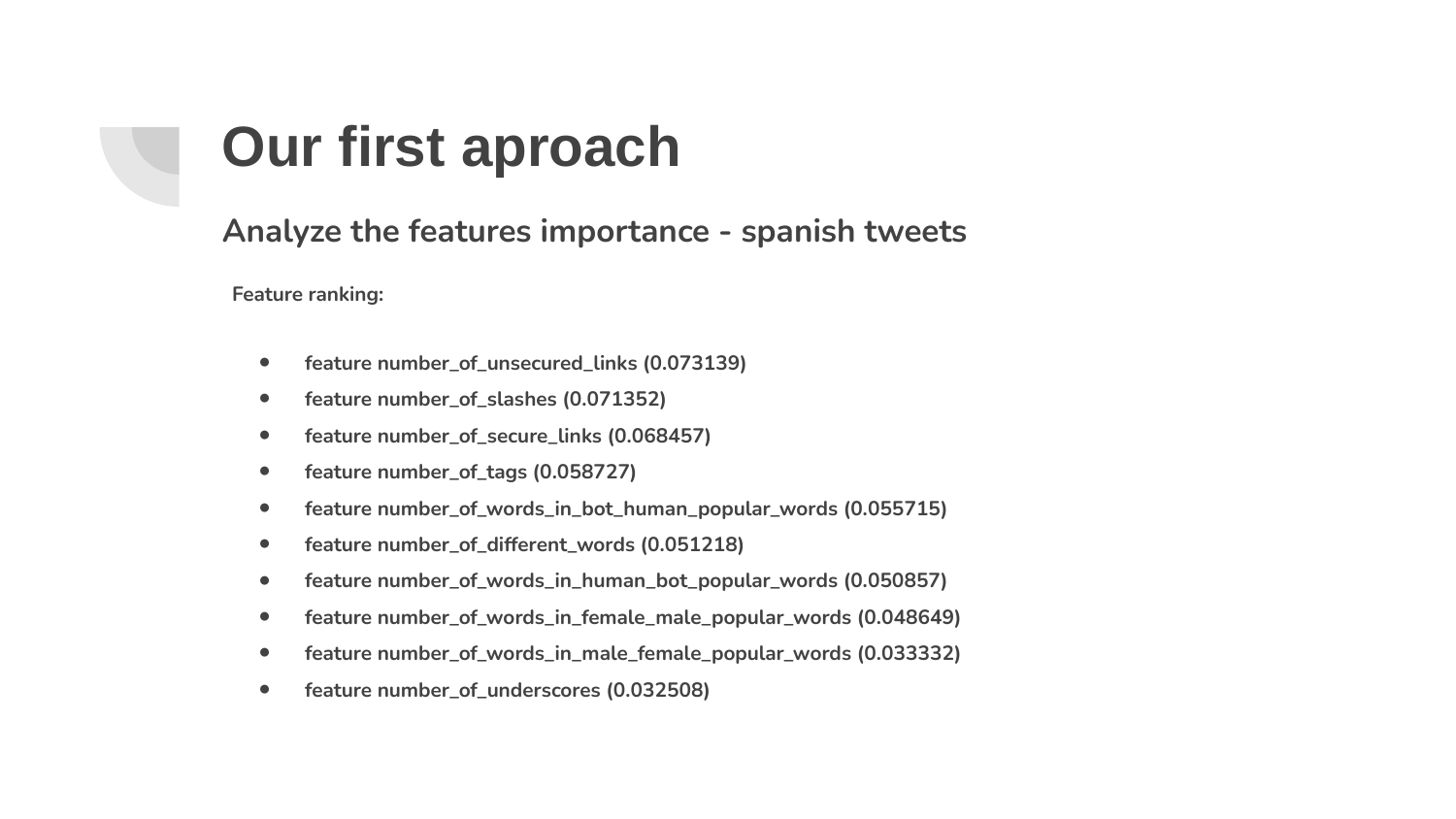

# Our first aproach

Analyze the features importance - spanish tweets

Feature ranking:
feature number_of_unsecured_links (0.073139)
feature number_of_slashes (0.071352)
feature number_of_secure_links (0.068457)
feature number_of_tags (0.058727)
feature number_of_words_in_bot_human_popular_words (0.055715)
feature number_of_different_words (0.051218)
feature number_of_words_in_human_bot_popular_words (0.050857)
feature number_of_words_in_female_male_popular_words (0.048649)
feature number_of_words_in_male_female_popular_words (0.033332)
feature number_of_underscores (0.032508)